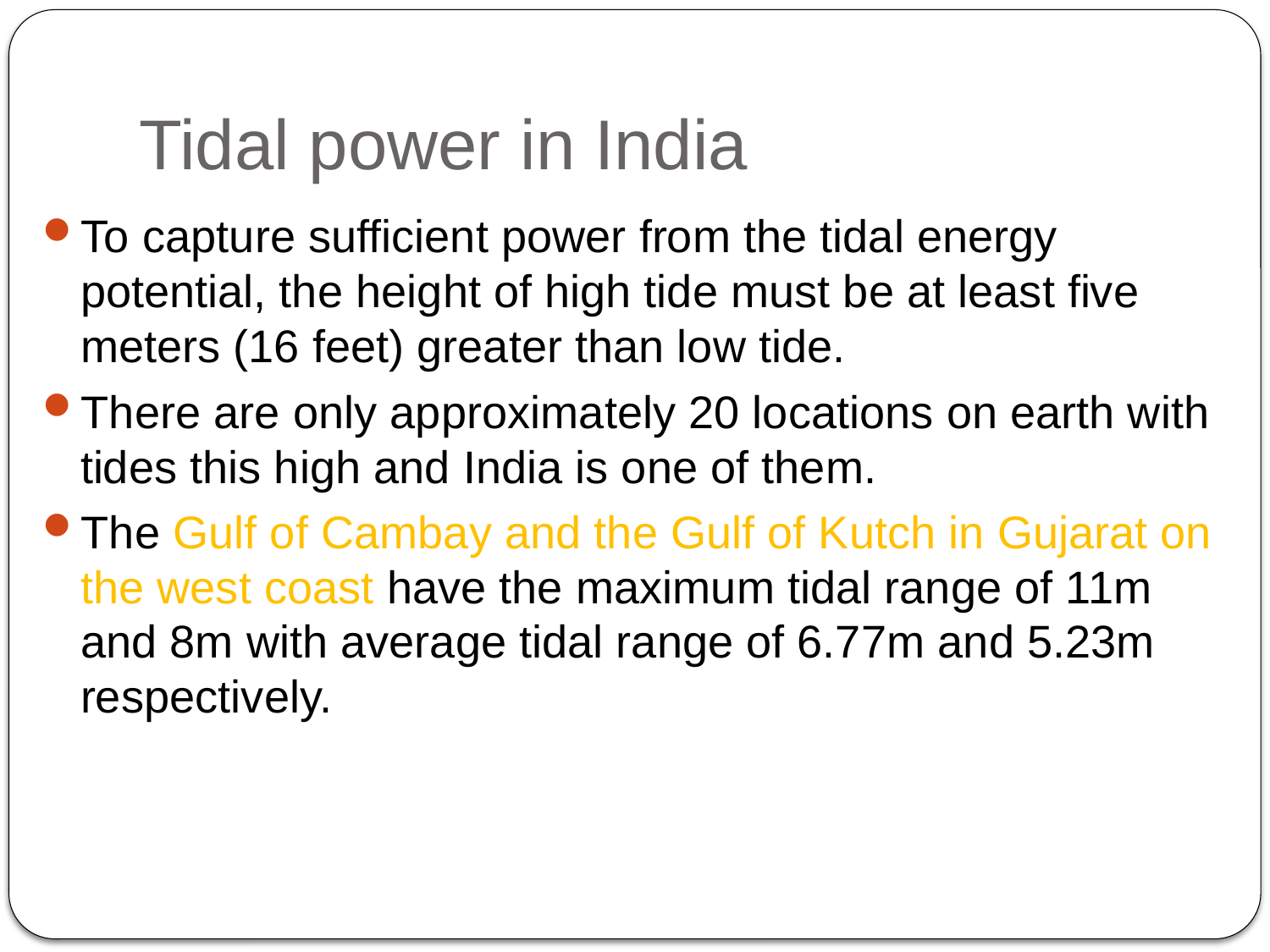

# Tidal power in India
To capture sufficient power from the tidal energy potential, the height of high tide must be at least five meters (16 feet) greater than low tide.
There are only approximately 20 locations on earth with tides this high and India is one of them.
The Gulf of Cambay and the Gulf of Kutch in Gujarat on the west coast have the maximum tidal range of 11m and 8m with average tidal range of 6.77m and 5.23m respectively.